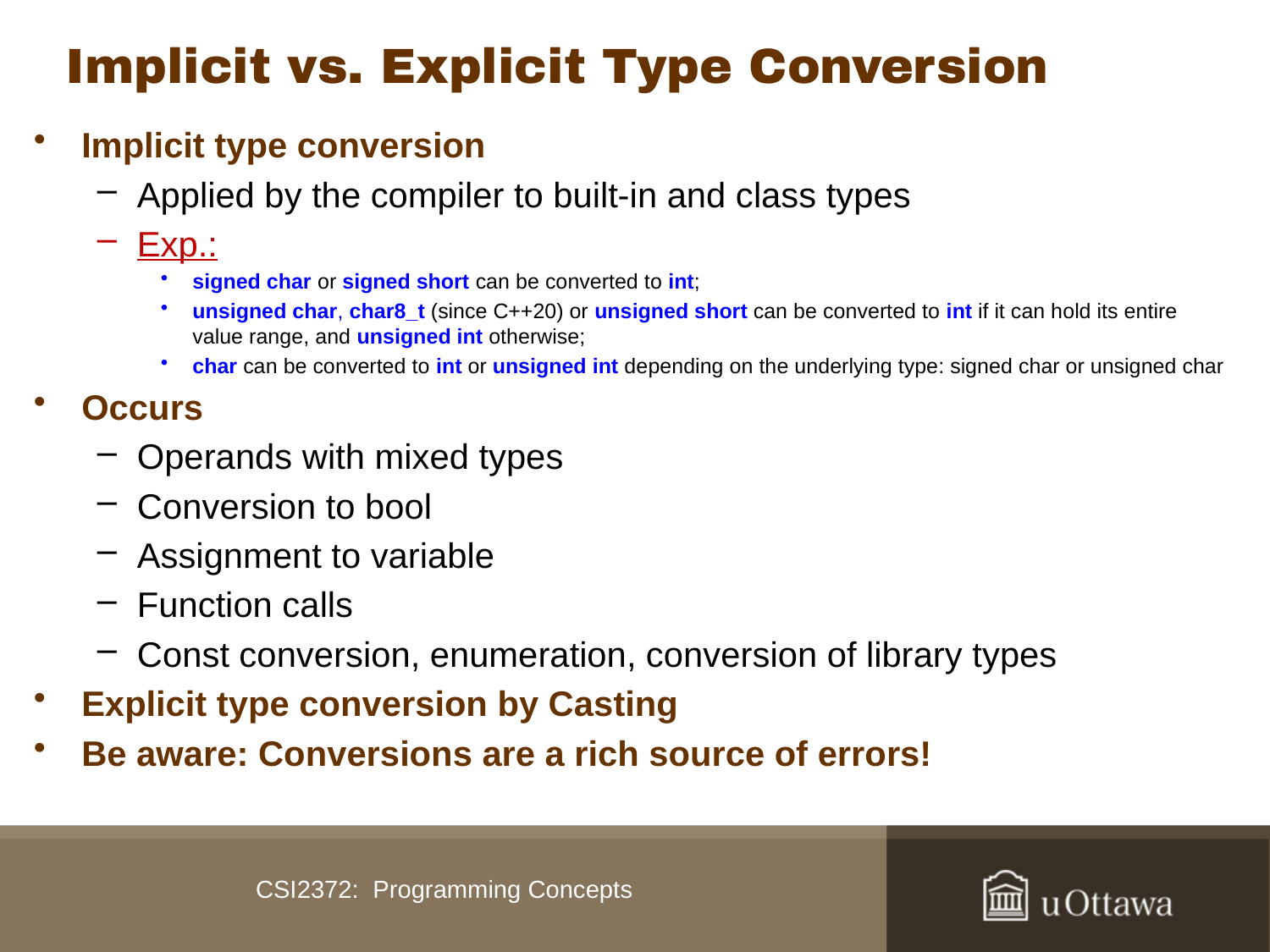

# Implicit vs. Explicit Type Conversion
Implicit type conversion
Applied by the compiler to built-in and class types
Exp.:
signed char or signed short can be converted to int;
unsigned char, char8_t (since C++20) or unsigned short can be converted to int if it can hold its entire value range, and unsigned int otherwise;
char can be converted to int or unsigned int depending on the underlying type: signed char or unsigned char
Occurs
Operands with mixed types
Conversion to bool
Assignment to variable
Function calls
Const conversion, enumeration, conversion of library types
Explicit type conversion by Casting
Be aware: Conversions are a rich source of errors!
CSI2372:  Programming Concepts